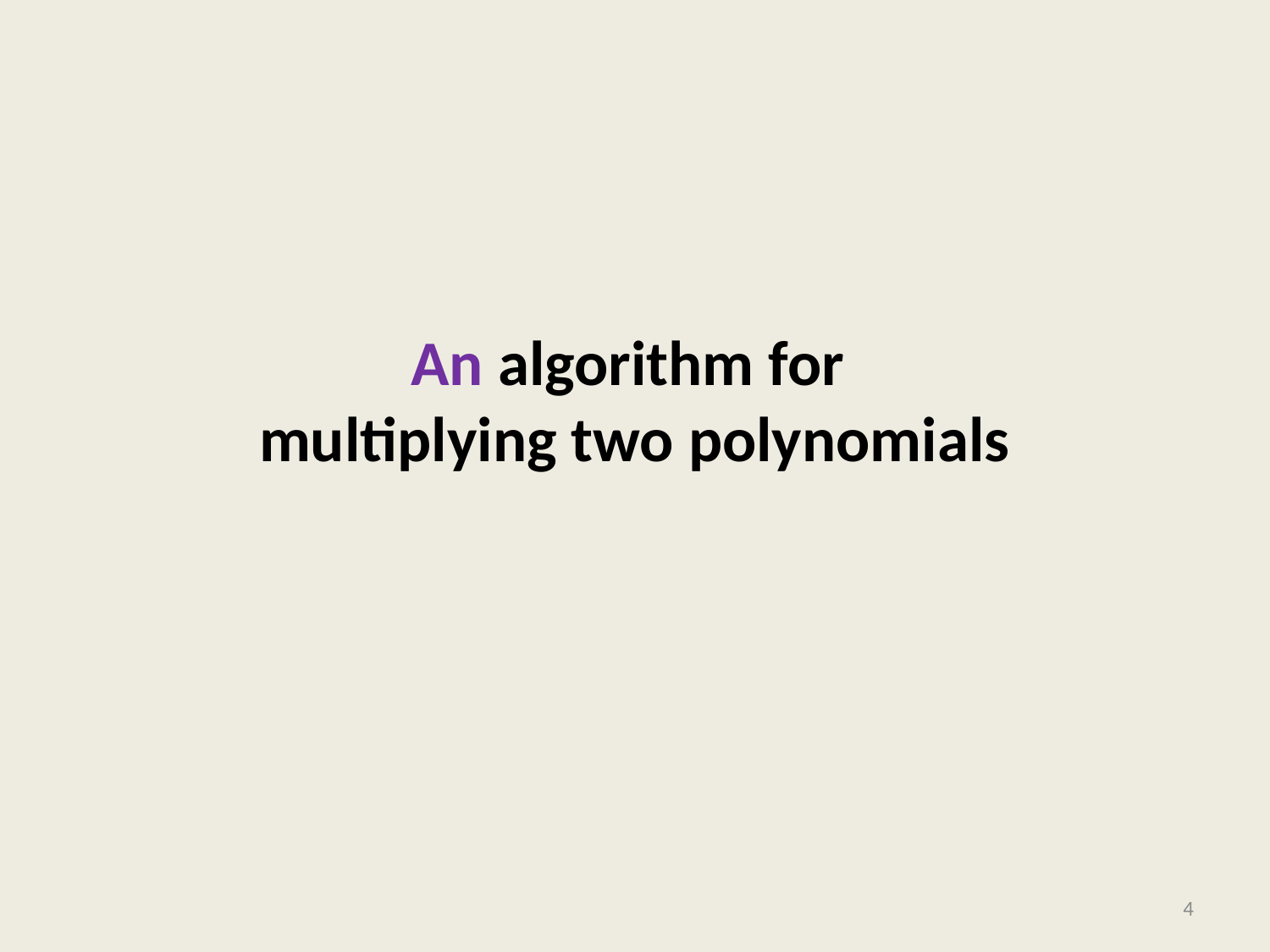

# An algorithm for multiplying two polynomials

4